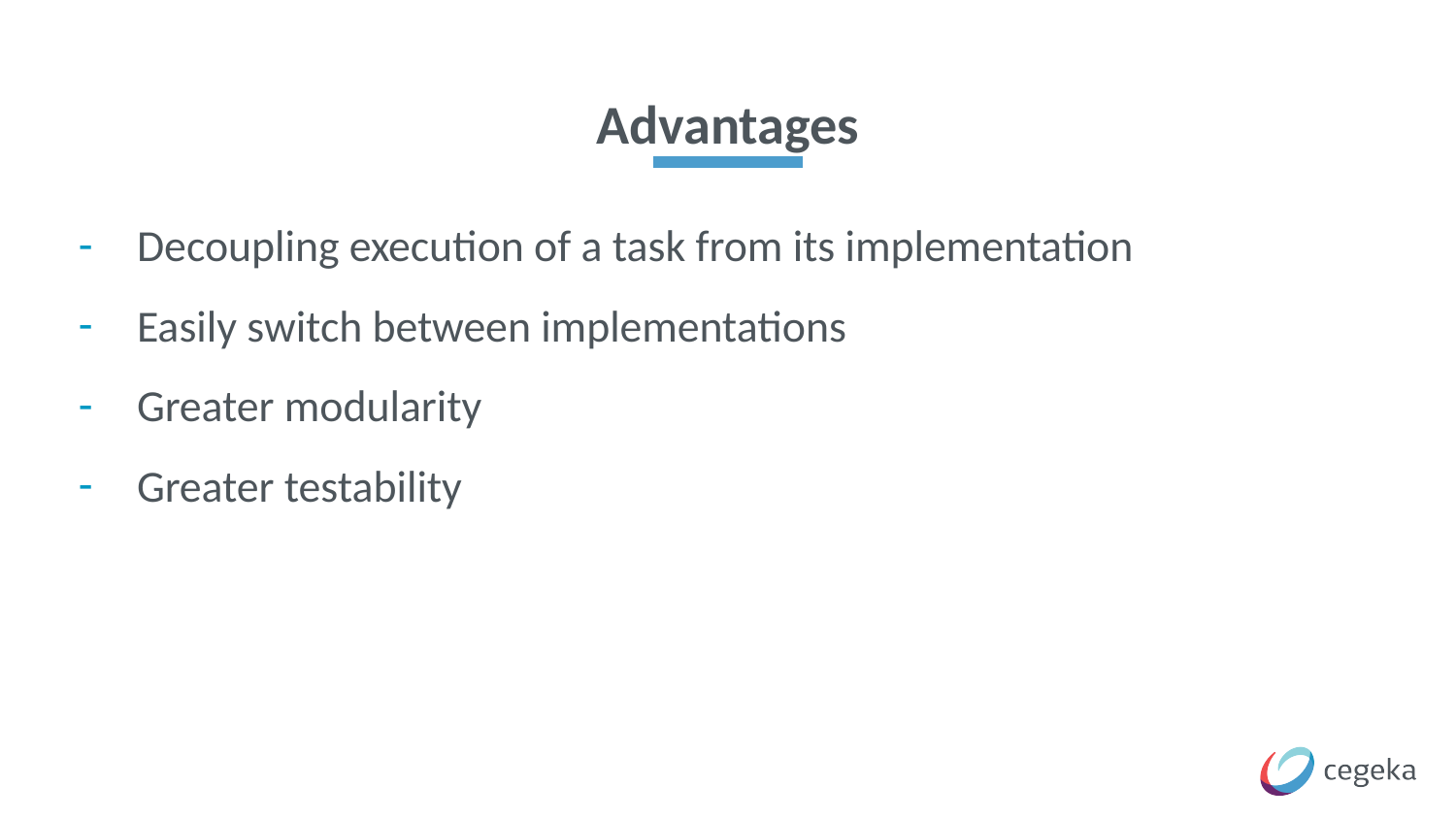

# Advantages
Decoupling execution of a task from its implementation
Easily switch between implementations
Greater modularity
Greater testability